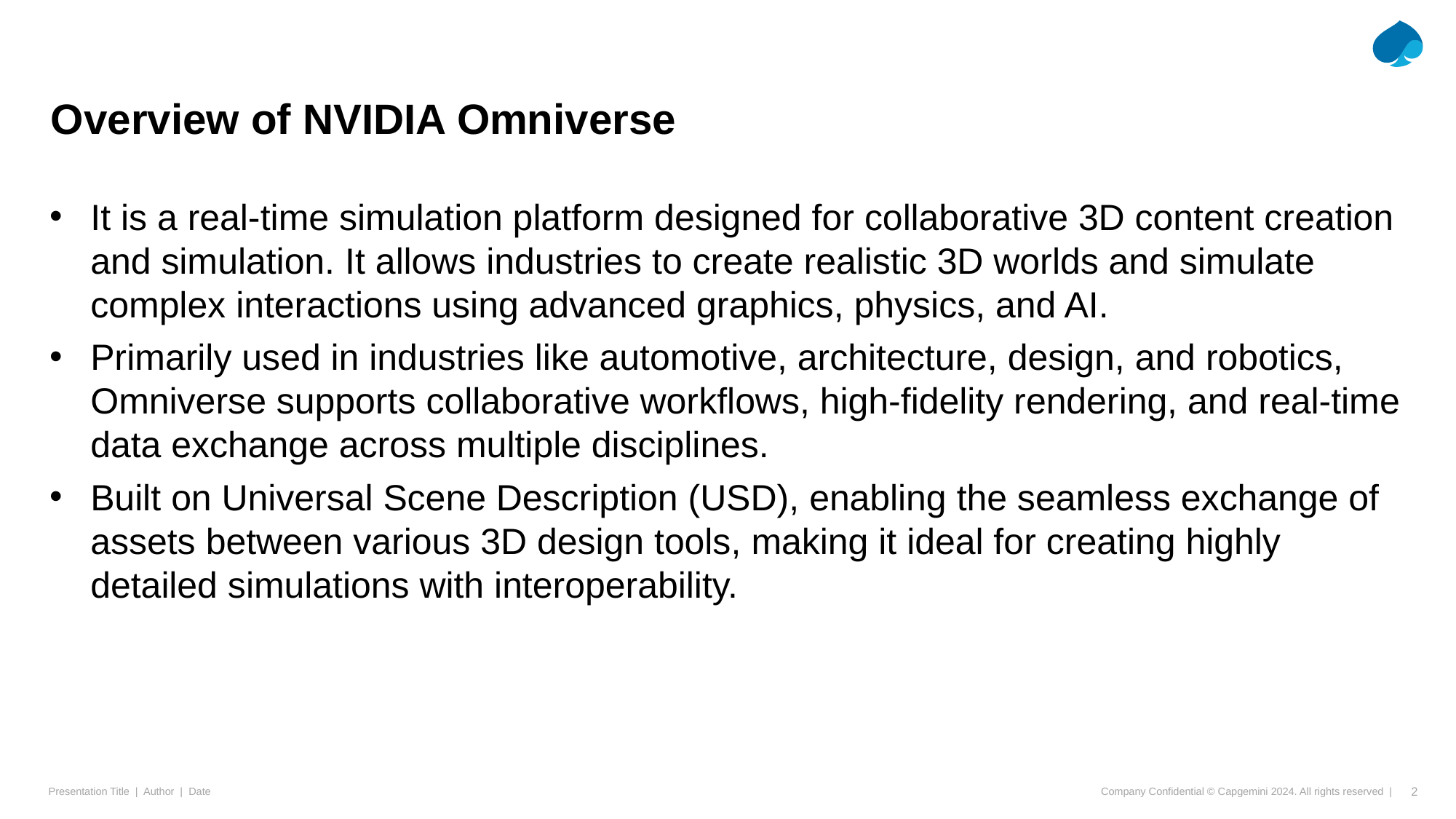

# Overview of NVIDIA Omniverse
It is a real-time simulation platform designed for collaborative 3D content creation and simulation. It allows industries to create realistic 3D worlds and simulate complex interactions using advanced graphics, physics, and AI.
Primarily used in industries like automotive, architecture, design, and robotics, Omniverse supports collaborative workflows, high-fidelity rendering, and real-time data exchange across multiple disciplines.
Built on Universal Scene Description (USD), enabling the seamless exchange of assets between various 3D design tools, making it ideal for creating highly detailed simulations with interoperability.